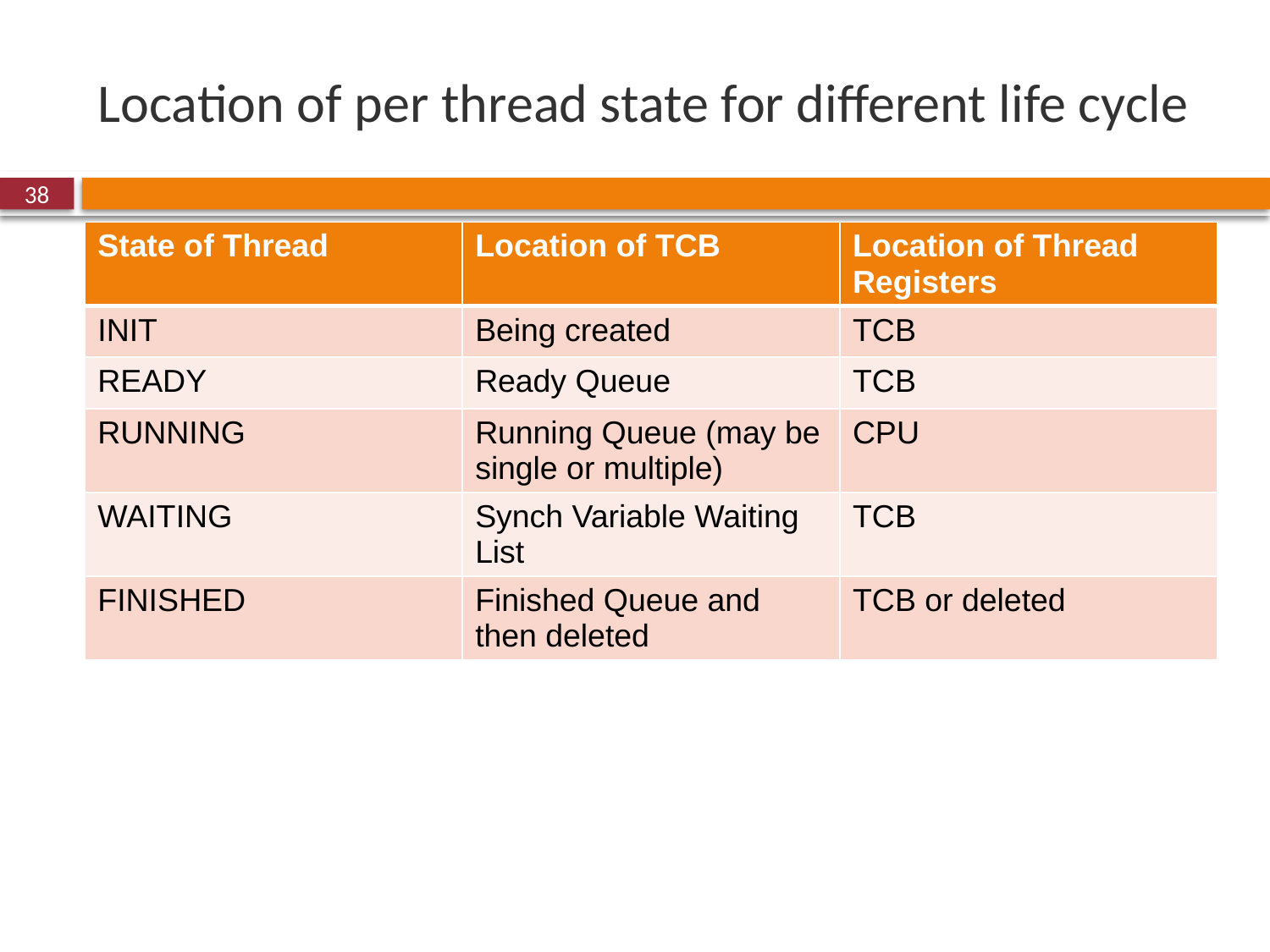

# Location of per thread state for different life cycle
38
| State of Thread | Location of TCB | Location of Thread Registers |
| --- | --- | --- |
| INIT | Being created | TCB |
| READY | Ready Queue | TCB |
| RUNNING | Running Queue (may be single or multiple) | CPU |
| WAITING | Synch Variable Waiting List | TCB |
| FINISHED | Finished Queue and then deleted | TCB or deleted |